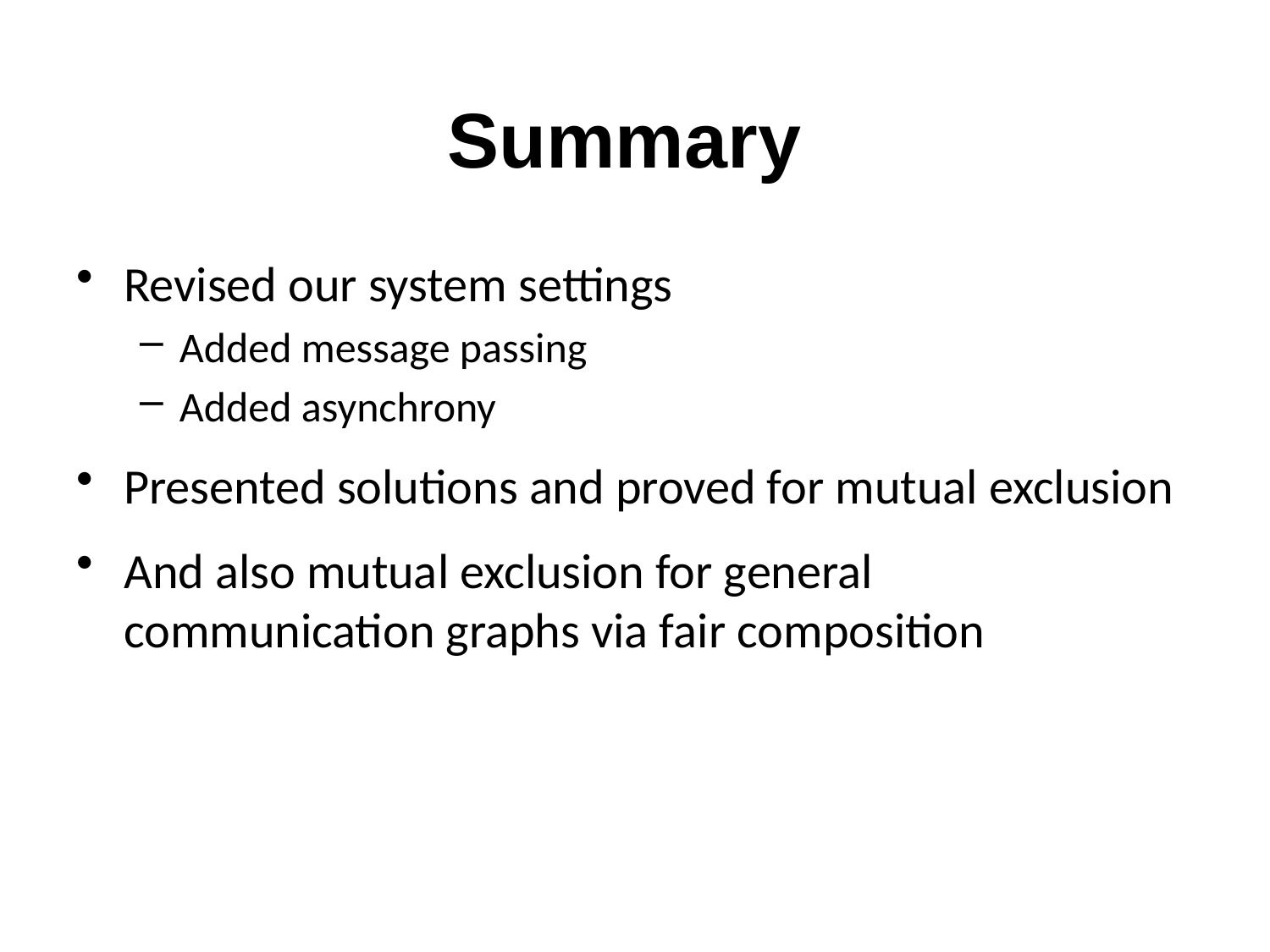

# Summary
Revised our system settings
Added message passing
Added asynchrony
Presented solutions and proved for mutual exclusion
And also mutual exclusion for general communication graphs via fair composition